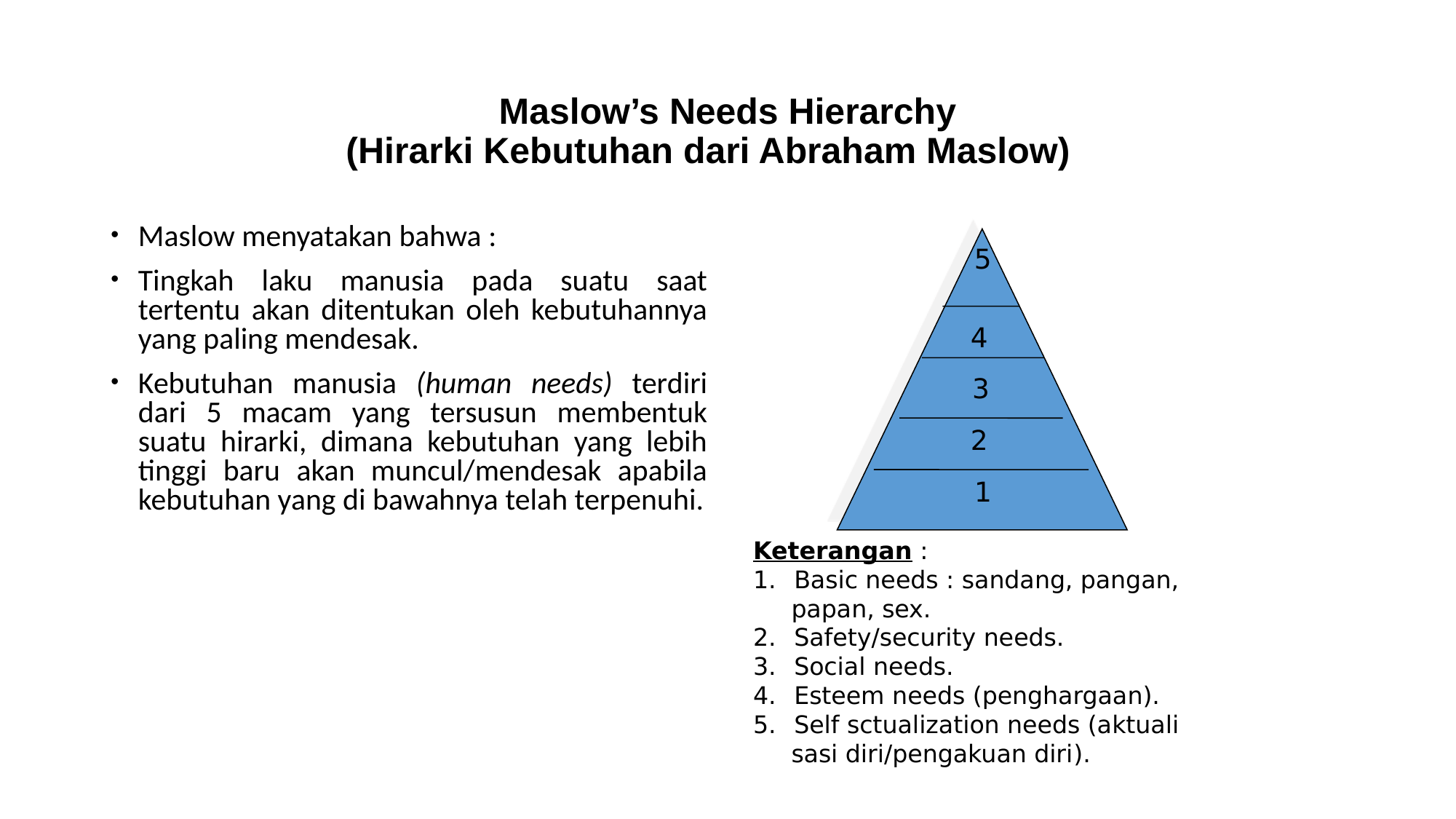

# Maslow’s Needs Hierarchy (Hirarki Kebutuhan dari Abraham Maslow)

Maslow menyatakan bahwa :
Tingkah laku manusia pada suatu saat tertentu akan ditentukan oleh kebutuhannya yang paling mendesak.
Kebutuhan manusia (human needs) terdiri dari 5 macam yang tersusun membentuk suatu hirarki, dimana kebutuhan yang lebih tinggi baru akan muncul/mendesak apabila kebutuhan yang di bawahnya telah terpenuhi.

5

4

3

2

1
Keterangan :
Basic needs : sandang, pangan,
     papan, sex.
Safety/security needs.
Social needs.
Esteem needs (penghargaan).
Self sctualization needs (aktuali
     sasi diri/pengakuan diri).